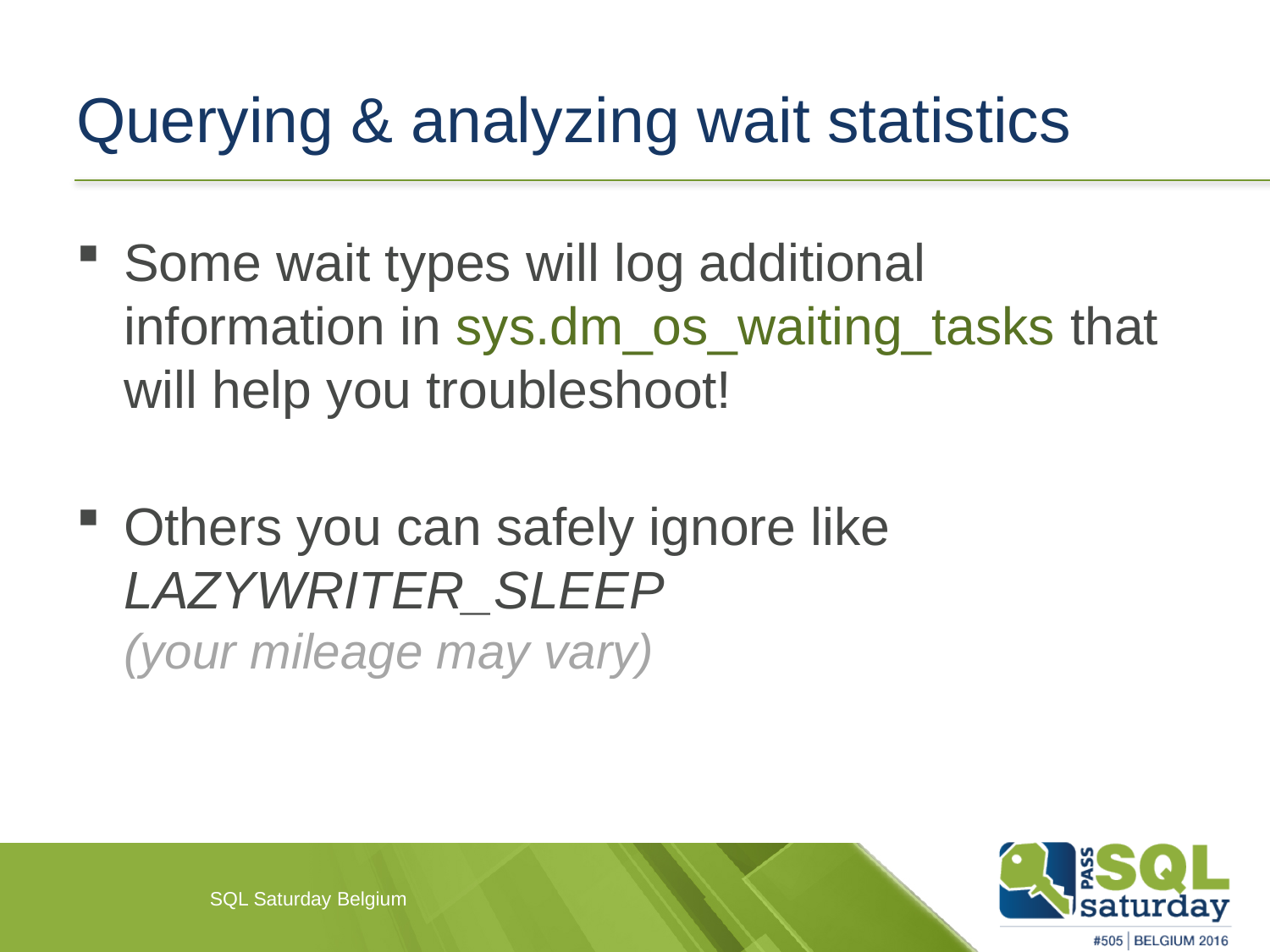

# Querying & analyzing wait statistics
Some wait types will log additional information in sys.dm_os_waiting_tasks that will help you troubleshoot!
Others you can safely ignore like LAZYWRITER_SLEEP
(your mileage may vary)
SQL Saturday Belgium